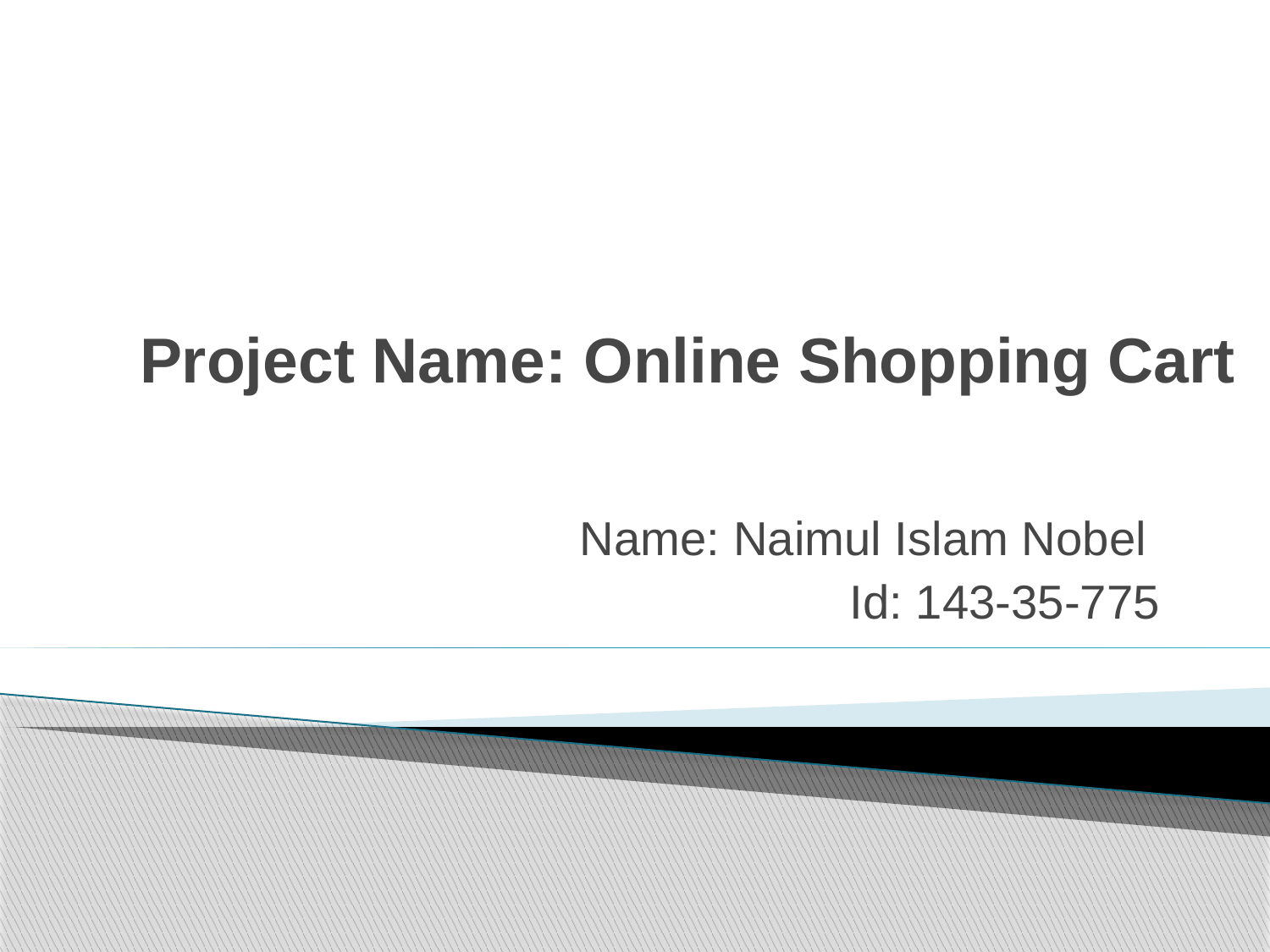

# Project Name: Online Shopping Cart
Name: Naimul Islam Nobel
Id: 143-35-775